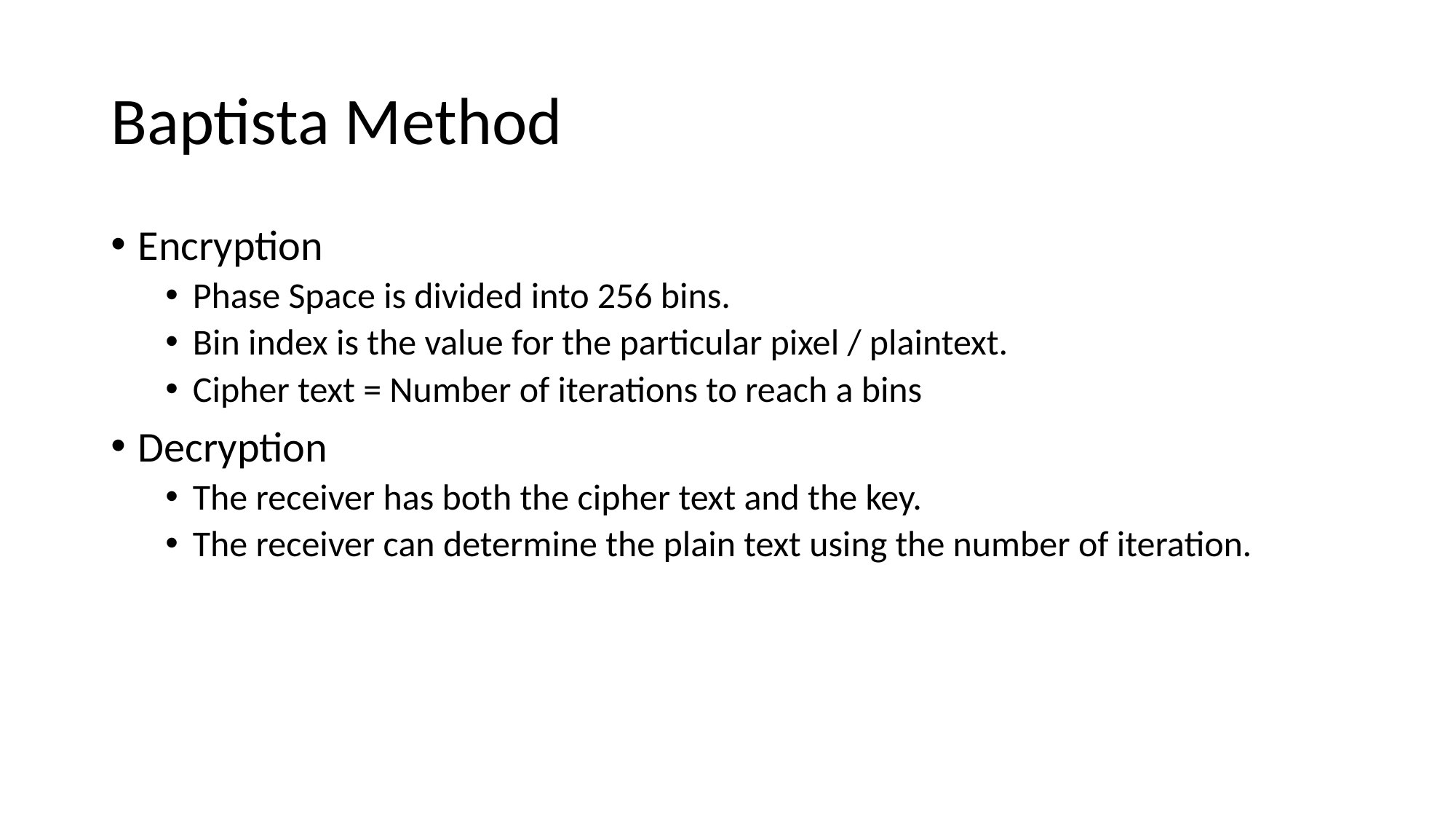

# Baptista Method
Encryption
Phase Space is divided into 256 bins.
Bin index is the value for the particular pixel / plaintext.
Cipher text = Number of iterations to reach a bins
Decryption
The receiver has both the cipher text and the key.
The receiver can determine the plain text using the number of iteration.